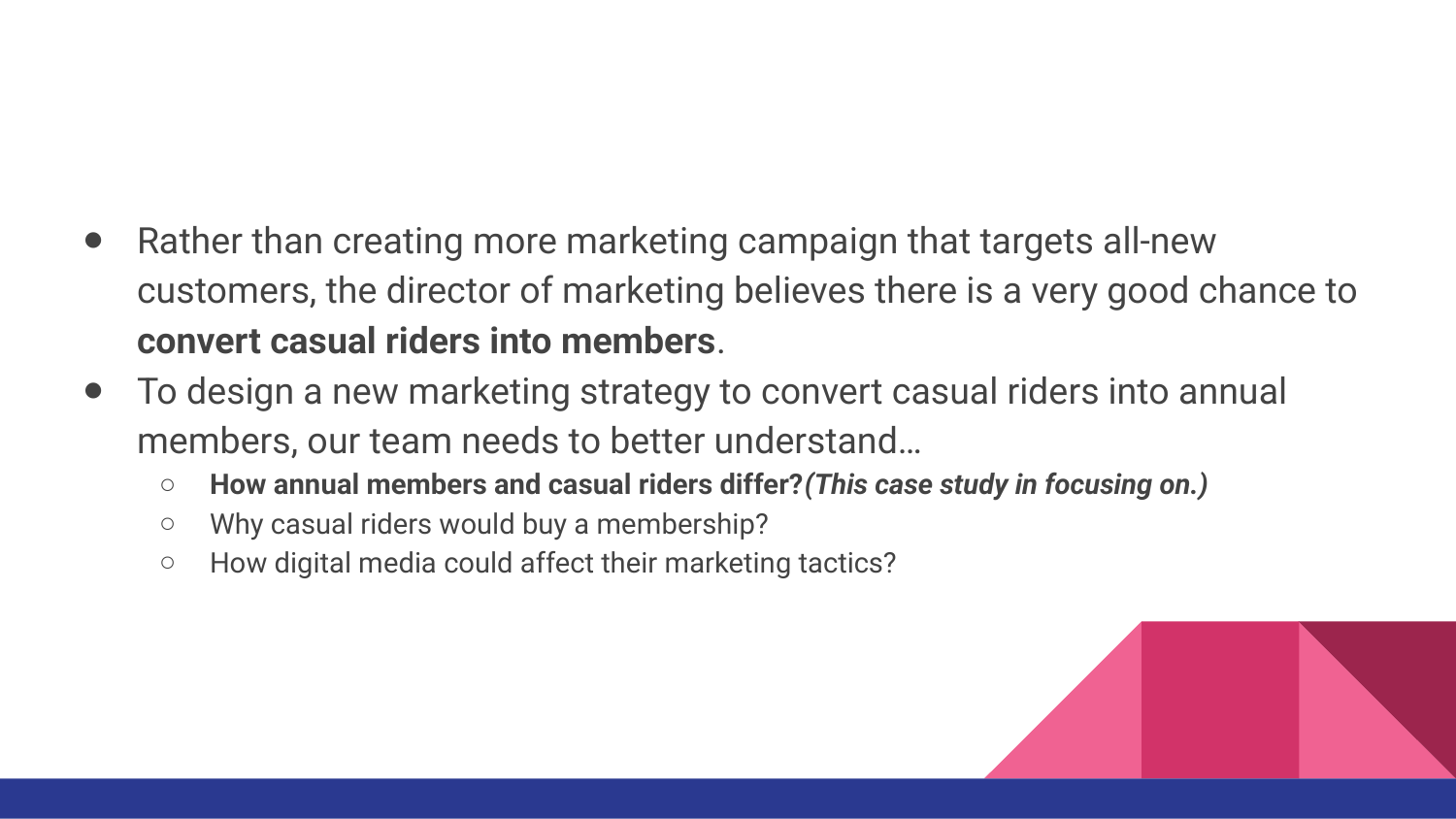

Rather than creating more marketing campaign that targets all-new customers, the director of marketing believes there is a very good chance to convert casual riders into members.
To design a new marketing strategy to convert casual riders into annual members, our team needs to better understand…
How annual members and casual riders differ?(This case study in focusing on.)
Why casual riders would buy a membership?
How digital media could affect their marketing tactics?